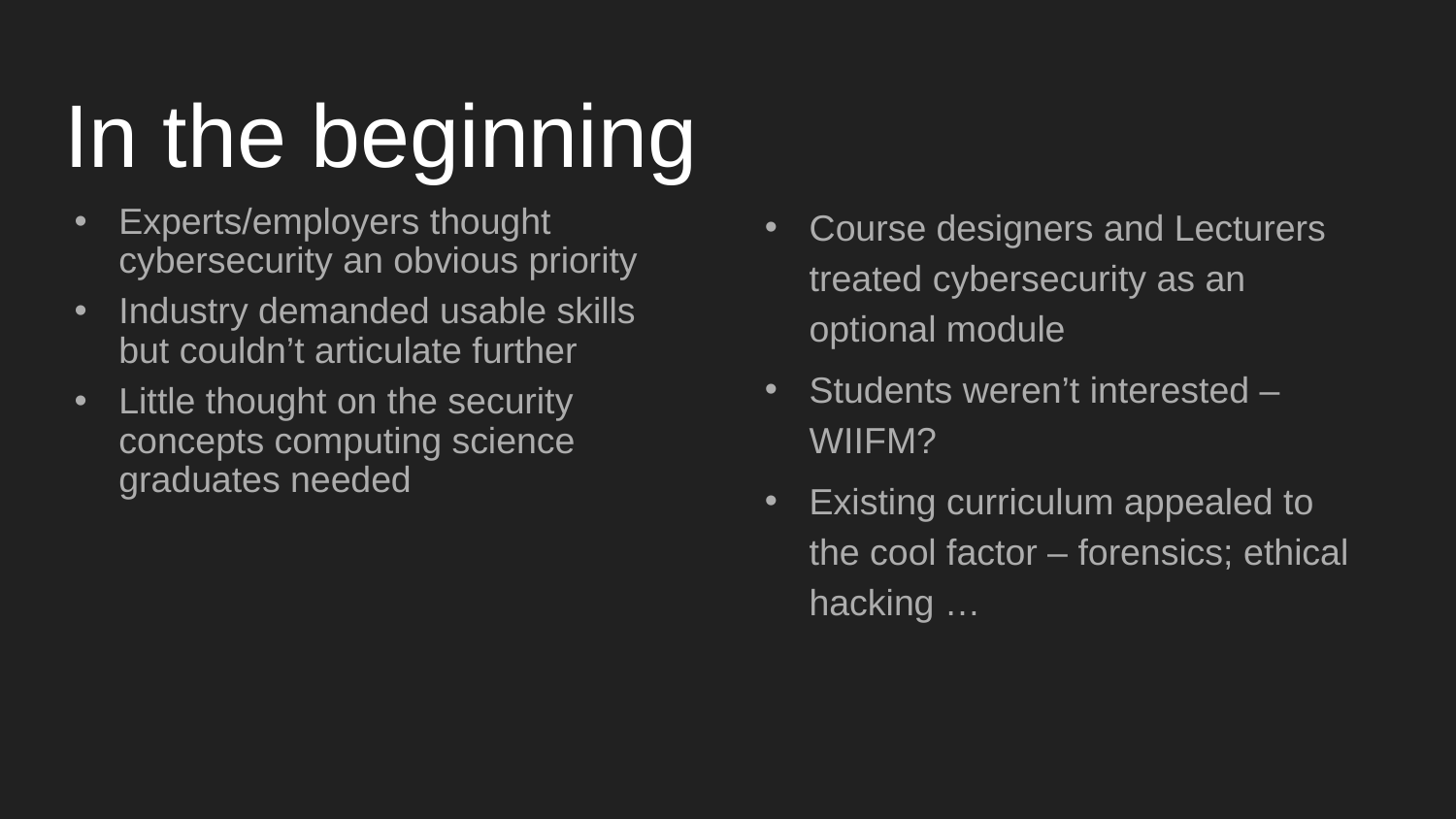

# In the beginning
Course designers and Lecturers treated cybersecurity as an optional module
Students weren’t interested – WIIFM?
Existing curriculum appealed to the cool factor – forensics; ethical hacking …

Experts/employers thought cybersecurity an obvious priority
Industry demanded usable skills but couldn’t articulate further
Little thought on the security concepts computing science graduates needed